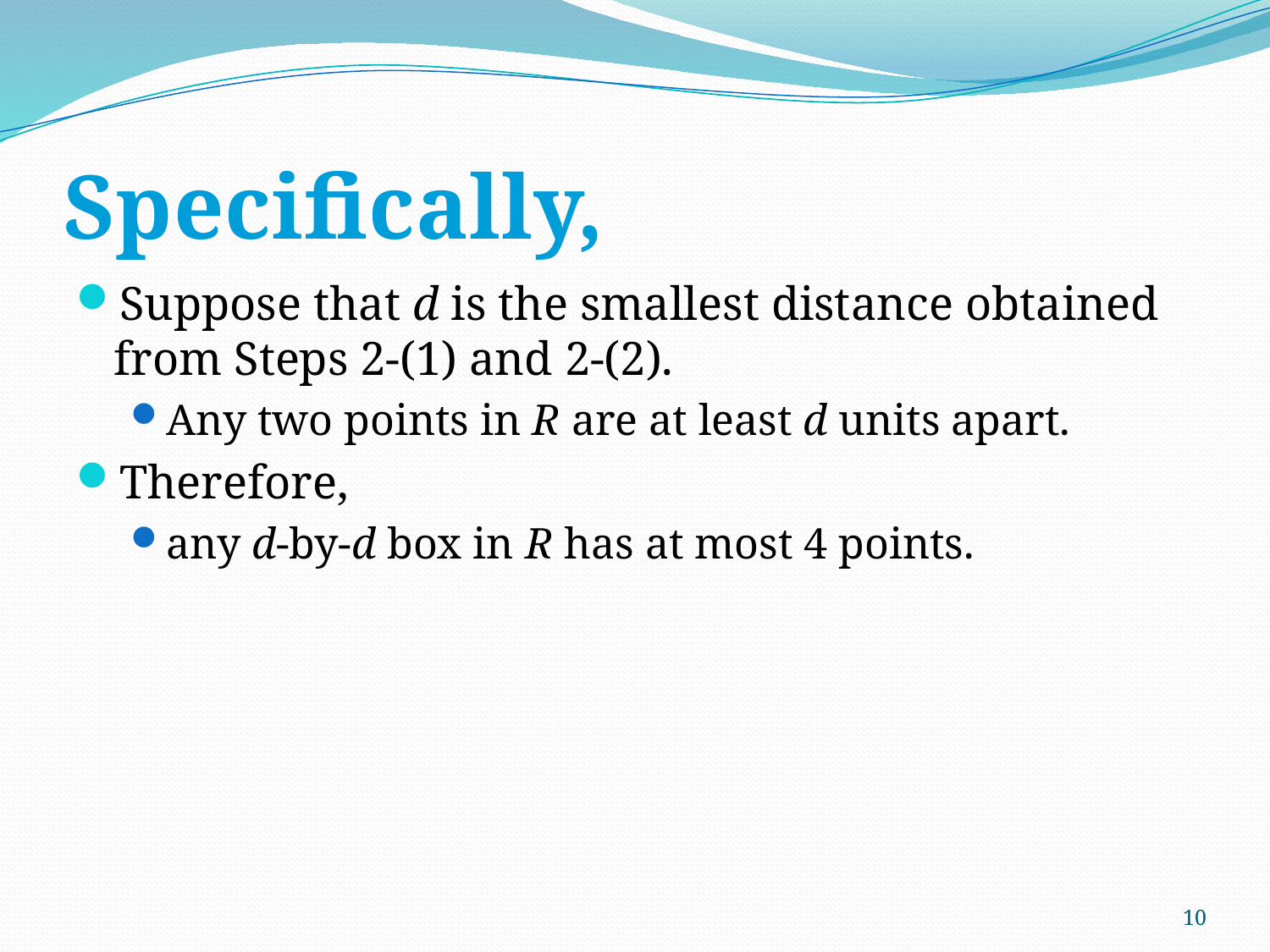

# Specifically,
Suppose that d is the smallest distance obtained from Steps 2-(1) and 2-(2).
Any two points in R are at least d units apart.
Therefore,
any d-by-d box in R has at most 4 points.
10